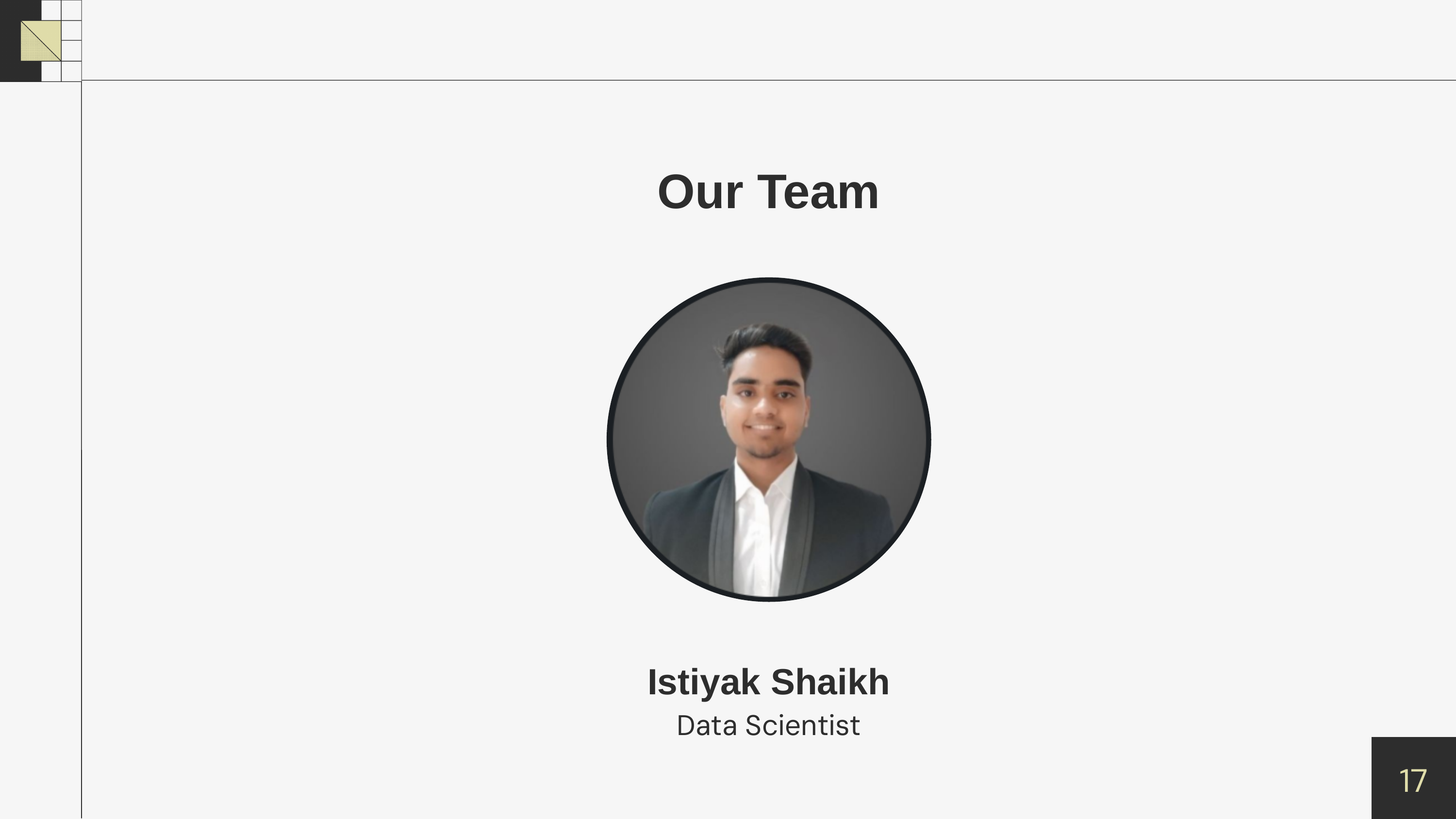

Our Team

Istiyak Shaikh
Data Scientist

17